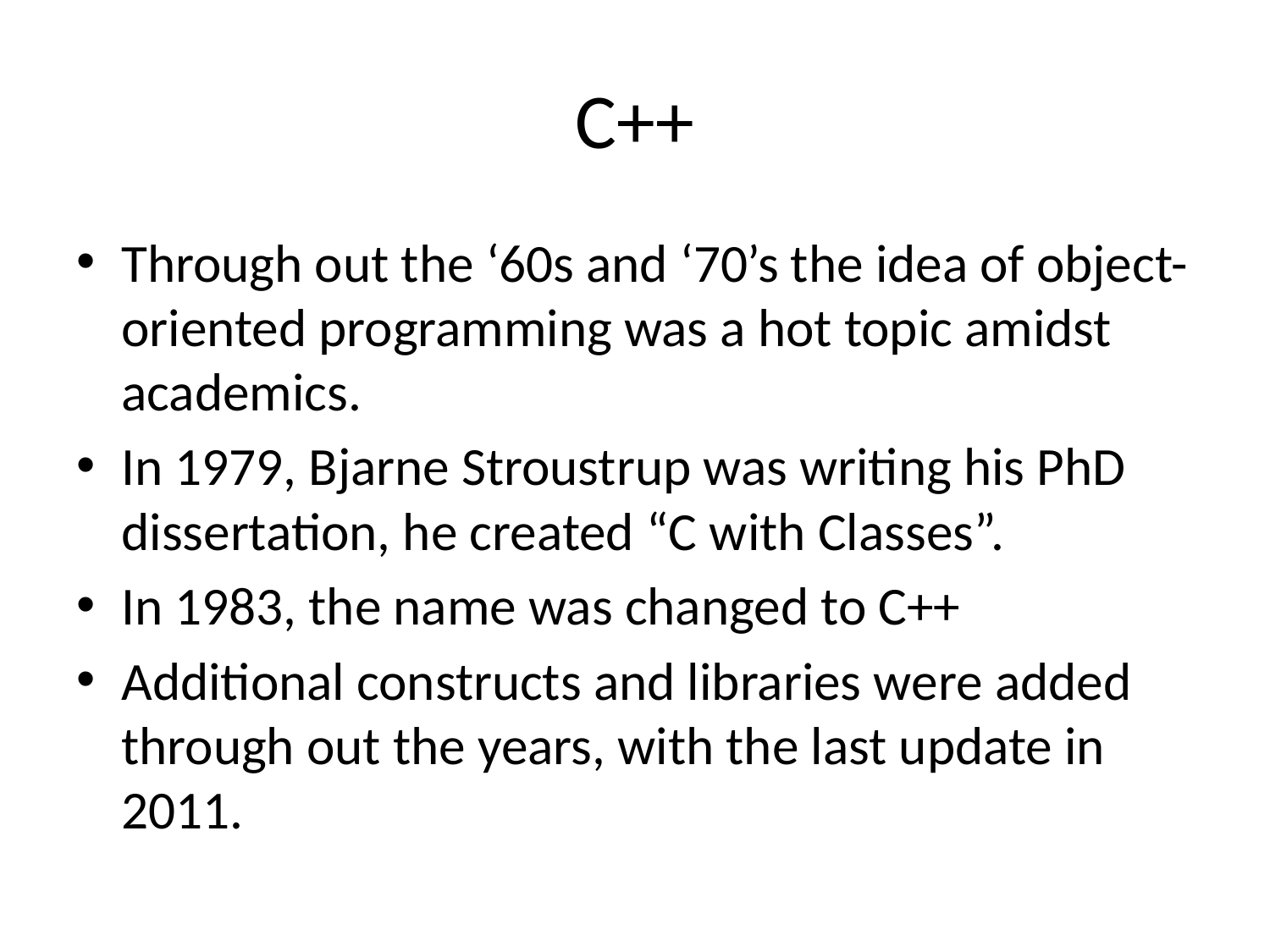

# C++
Through out the ‘60s and ‘70’s the idea of object-oriented programming was a hot topic amidst academics.
In 1979, Bjarne Stroustrup was writing his PhD dissertation, he created “C with Classes”.
In 1983, the name was changed to C++
Additional constructs and libraries were added through out the years, with the last update in 2011.